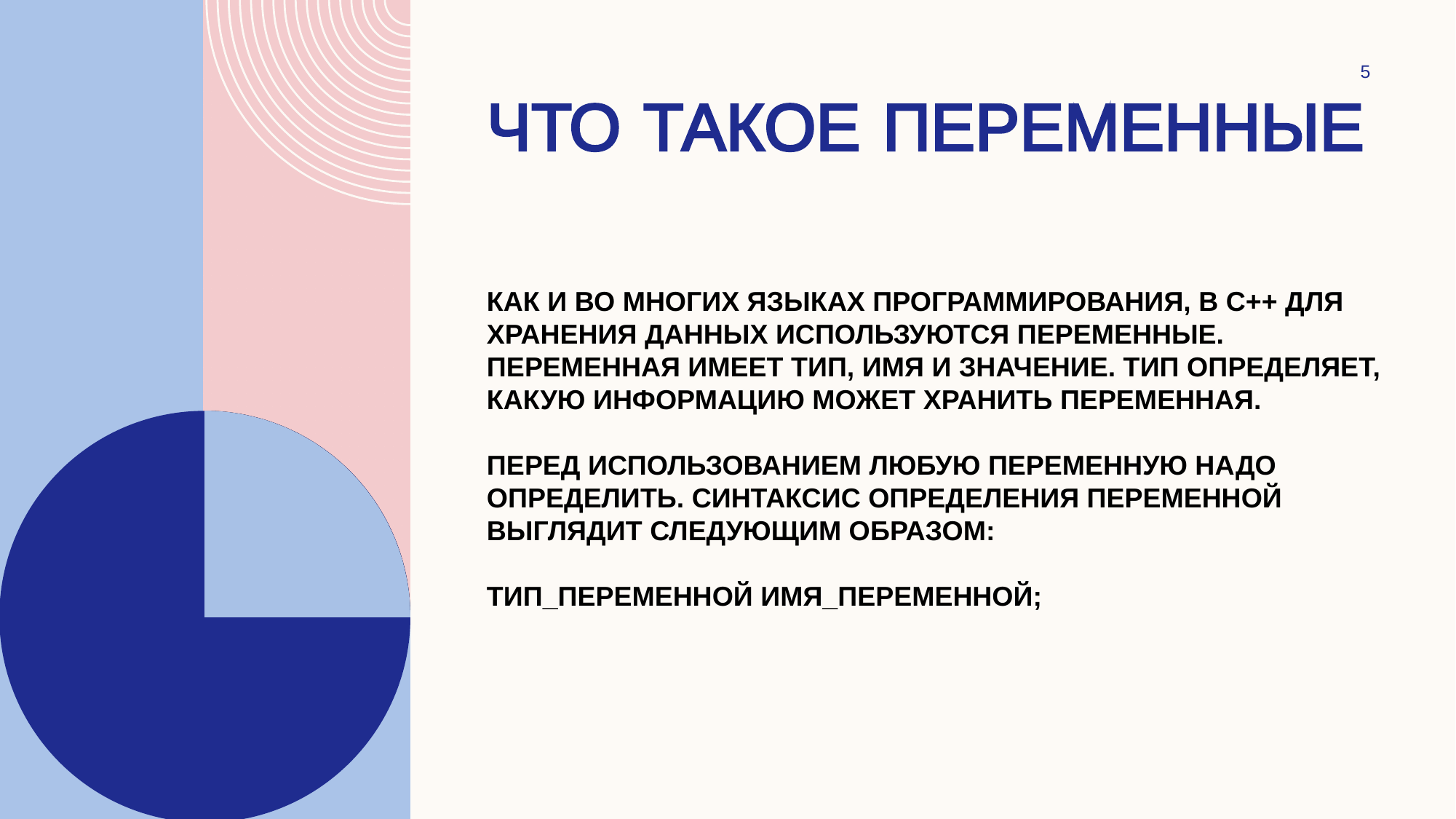

5
# Что такое переменные
Как и во многих языках программирования, в C++ для хранения данных используются переменные. Переменная имеет тип, имя и значение. Тип определяет, какую информацию может хранить переменная.

Перед использованием любую переменную надо определить. Синтаксис определения переменной выглядит следующим образом:

тип_переменной имя_переменной;